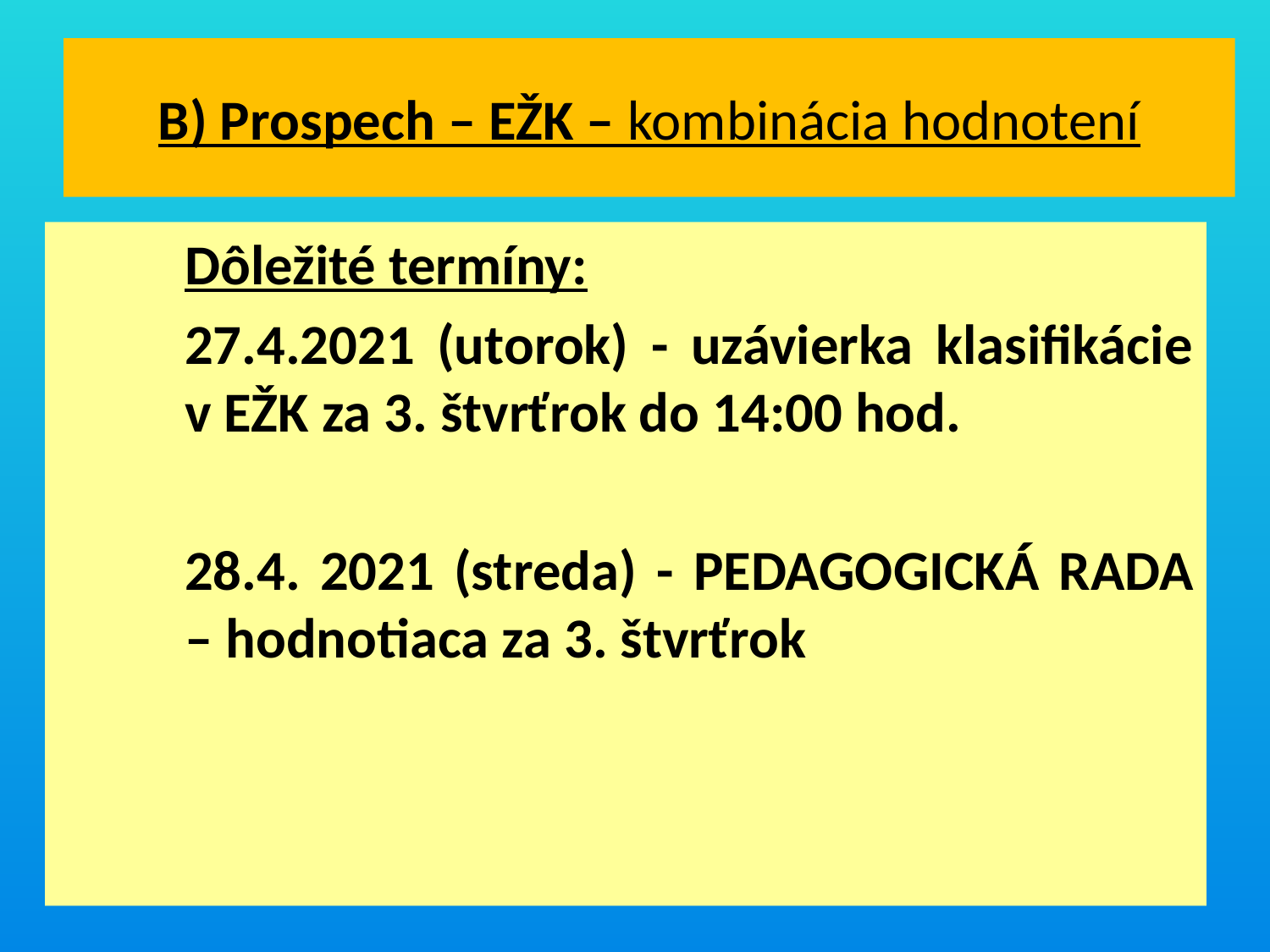

# B) Prospech – EŽK – kombinácia hodnotení
Dôležité termíny:
27.4.2021 (utorok) - uzávierka klasifikácie v EŽK za 3. štvrťrok do 14:00 hod.

28.4. 2021 (streda) - PEDAGOGICKÁ RADA – hodnotiaca za 3. štvrťrok